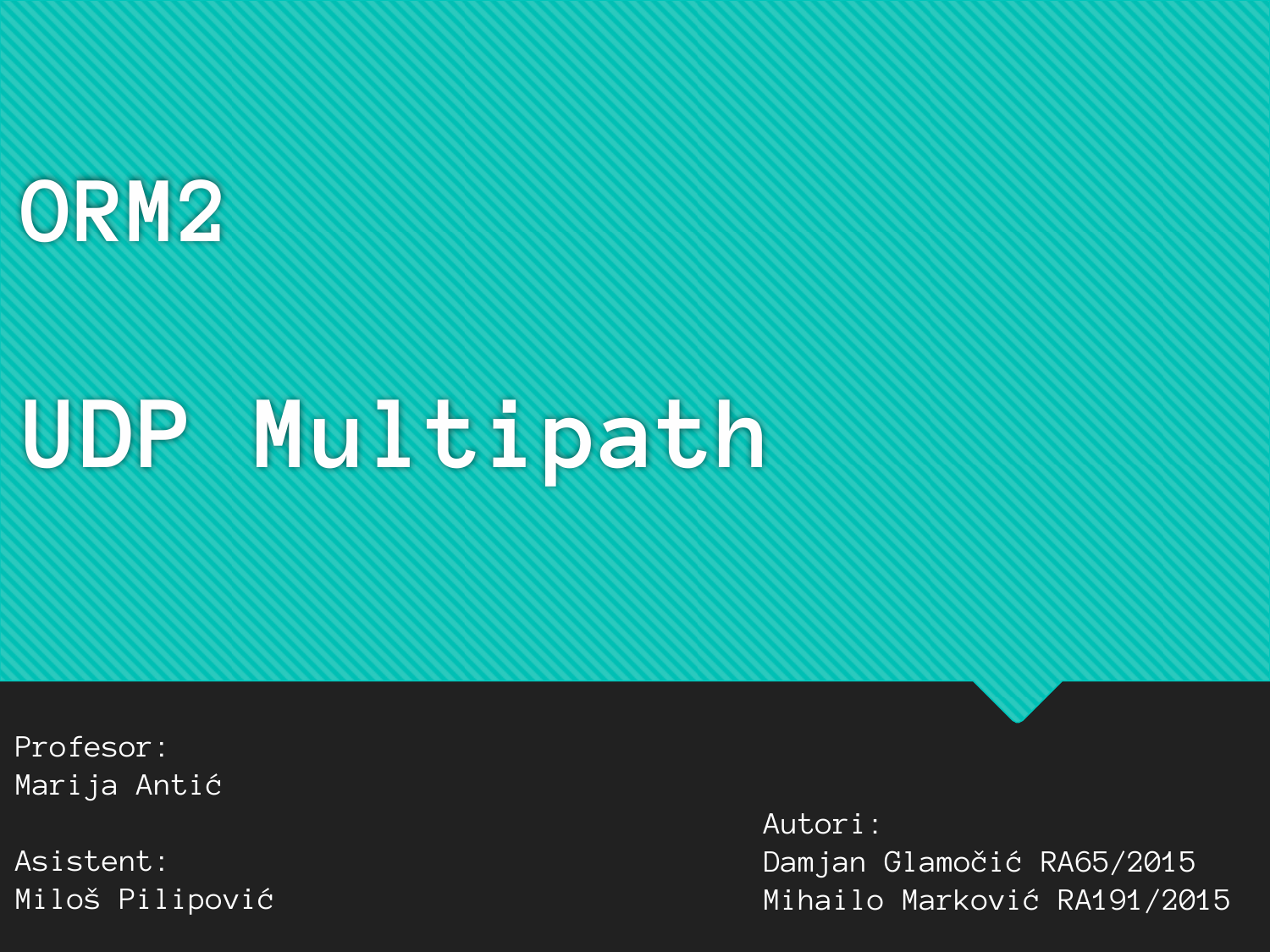

# ORM2 UDP Multipath
Profesor:
Marija Antić

Asistent:
Miloš Pilipović
Autori:
Damjan Glamočić RA65/2015
Mihailo Marković RA191/2015